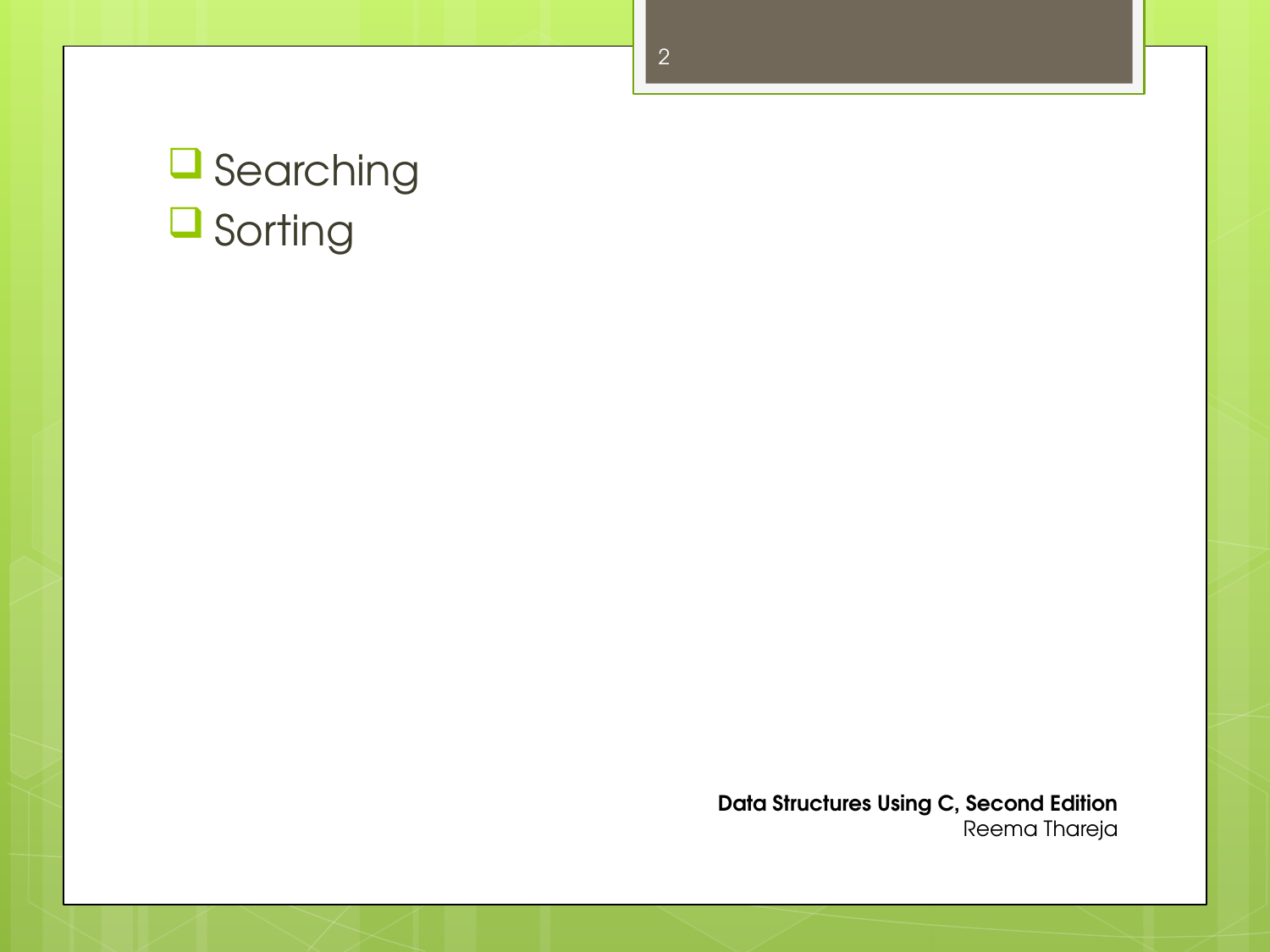

2
Searching
Sorting
Data Structures Using C, Second Edition
Reema Thareja